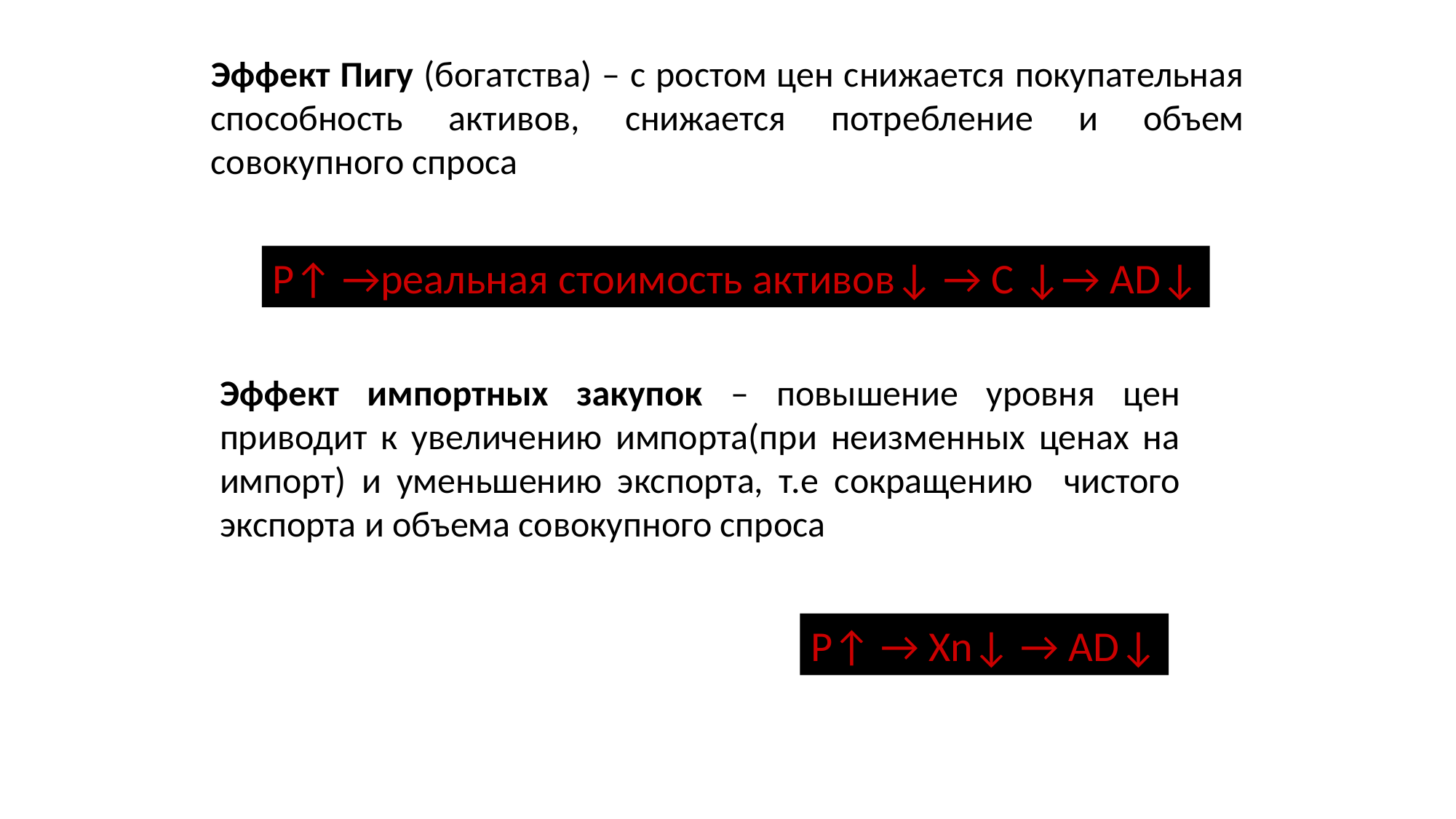

Эффект Пигу (богатства) – с ростом цен снижается покупательная способность активов, снижается потребление и объем совокупного спроса
Р↑ →реальная стоимость активов↓ → C ↓→ AD↓
Эффект импортных закупок – повышение уровня цен приводит к увеличению импорта(при неизменных ценах на импорт) и уменьшению экспорта, т.е сокращению  чистого экспорта и объема совокупного спроса

Р↑ → Xn↓ → AD↓